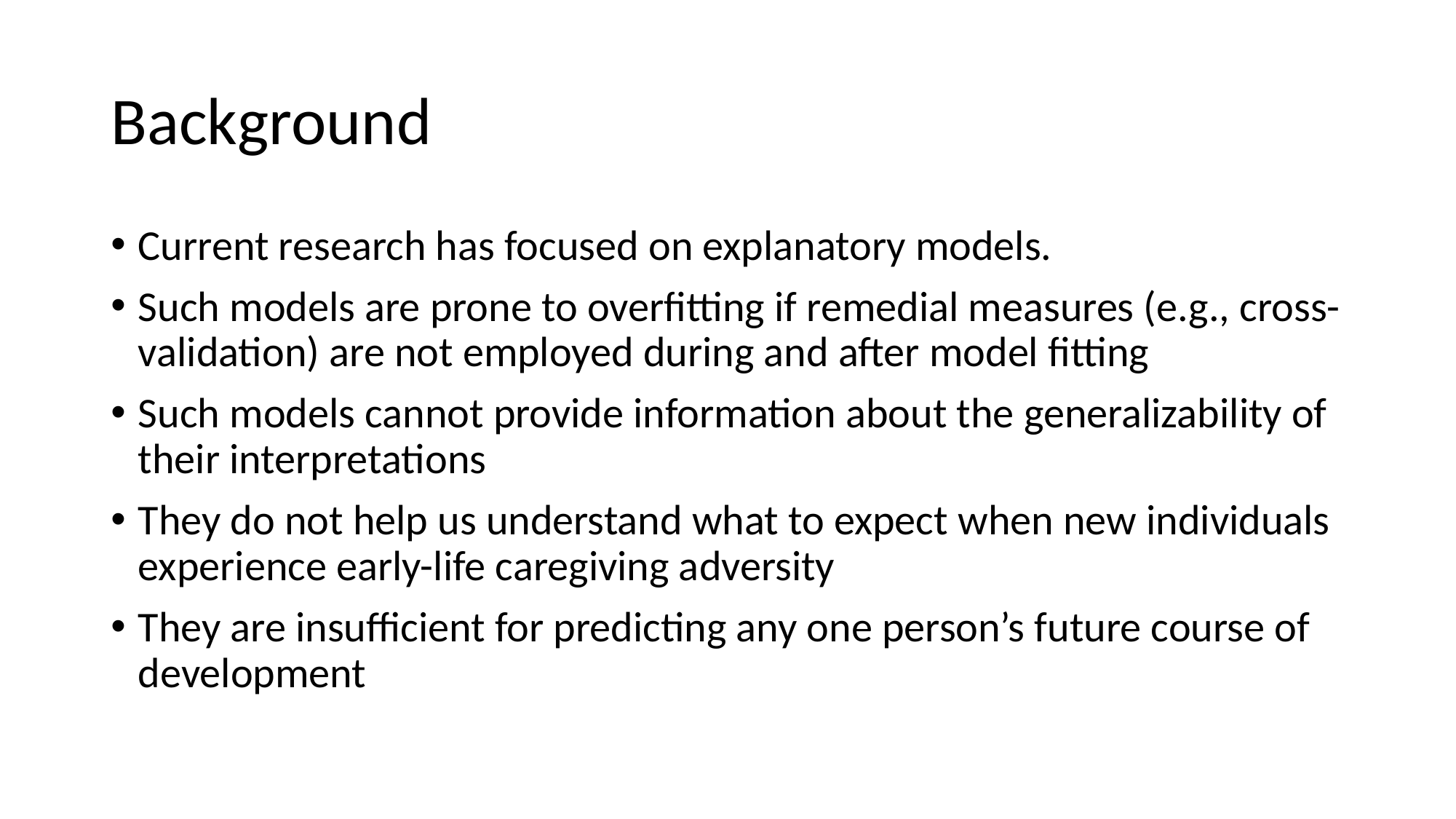

# Background
Current research has focused on explanatory models.
Such models are prone to overfitting if remedial measures (e.g., cross-validation) are not employed during and after model fitting
Such models cannot provide information about the generalizability of their interpretations
They do not help us understand what to expect when new individuals experience early-life caregiving adversity
They are insufficient for predicting any one person’s future course of development